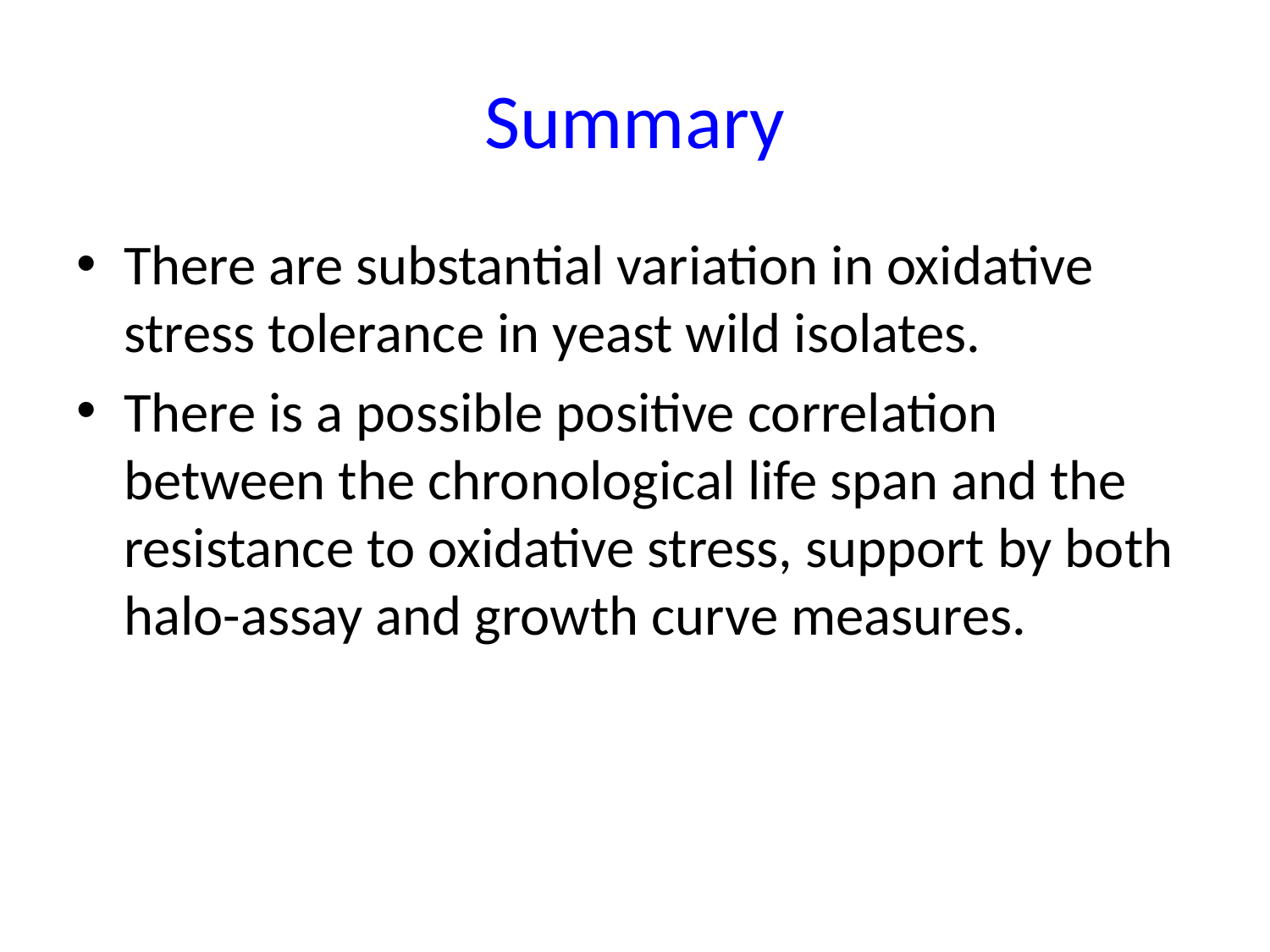

# Summary
There are substantial variation in oxidative stress tolerance in yeast wild isolates.
There is a possible positive correlation between the chronological life span and the resistance to oxidative stress, support by both halo-assay and growth curve measures.